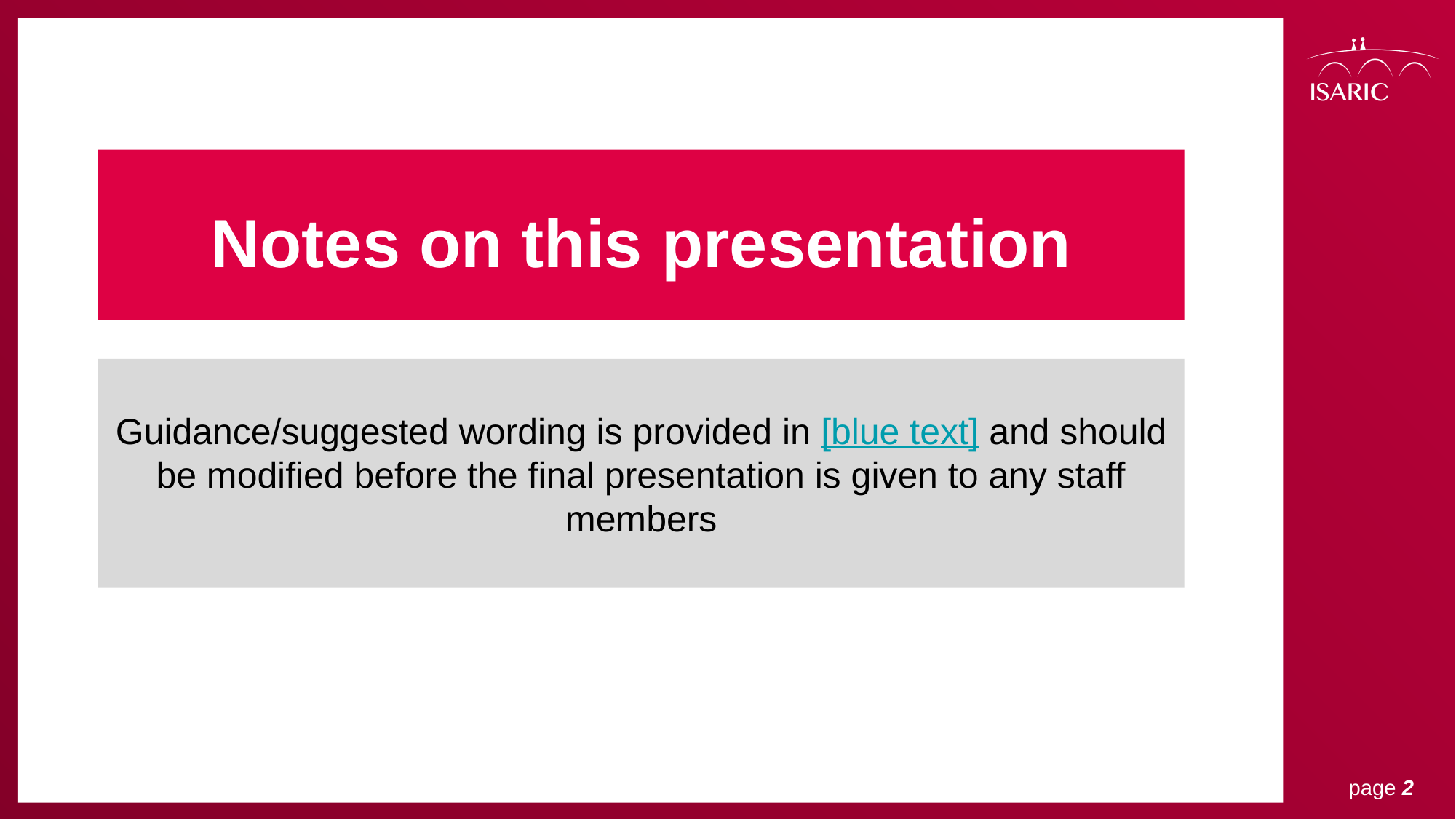

Notes on this presentation

Guidance/suggested wording is provided in [blue text] and should be modified before the final presentation is given to any staff members

page 2